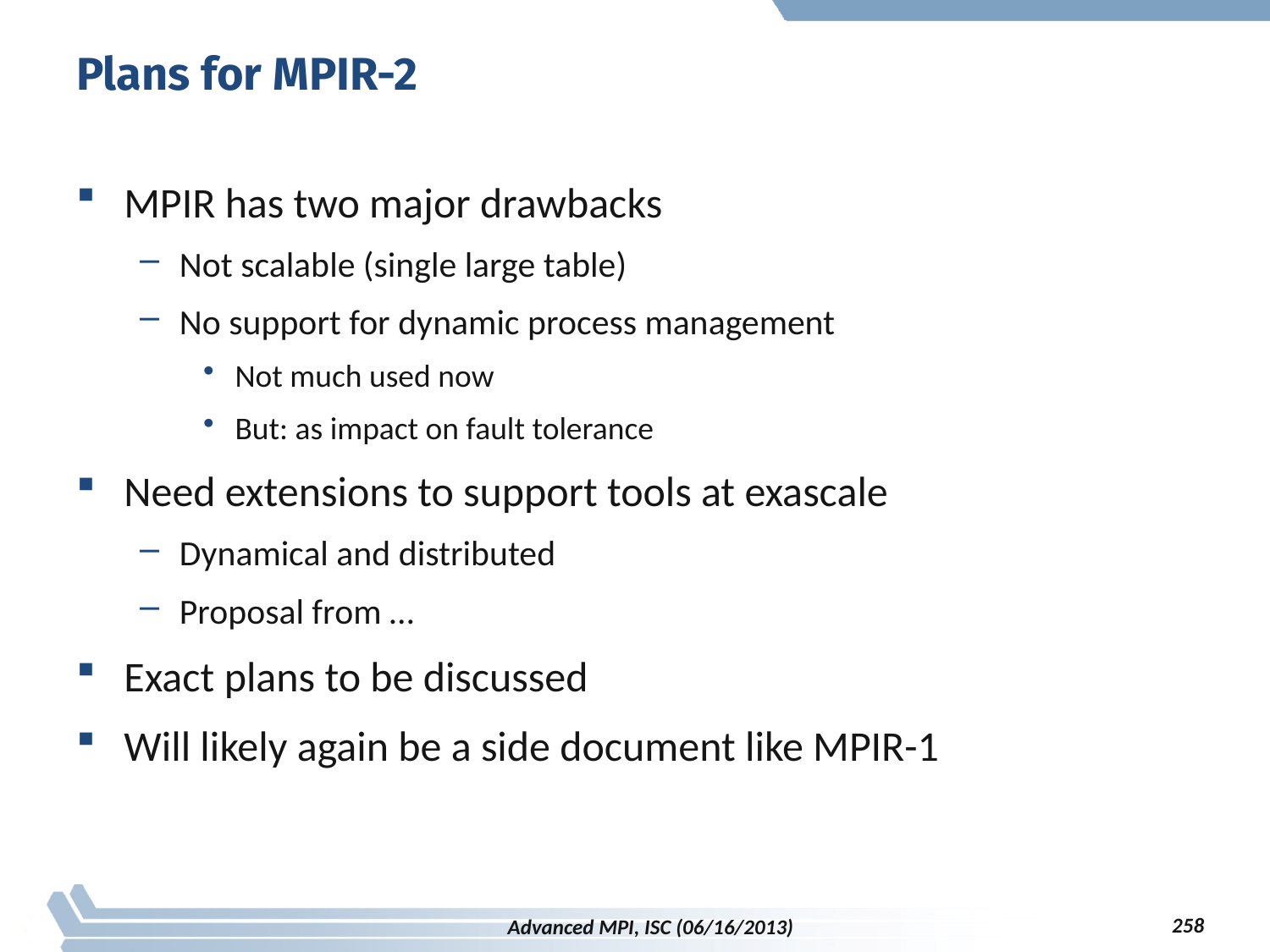

# Plans for MPIR-2
MPIR has two major drawbacks
Not scalable (single large table)
No support for dynamic process management
Not much used now
But: as impact on fault tolerance
Need extensions to support tools at exascale
Dynamical and distributed
Proposal from …
Exact plans to be discussed
Will likely again be a side document like MPIR-1
258
Advanced MPI, ISC (06/16/2013)